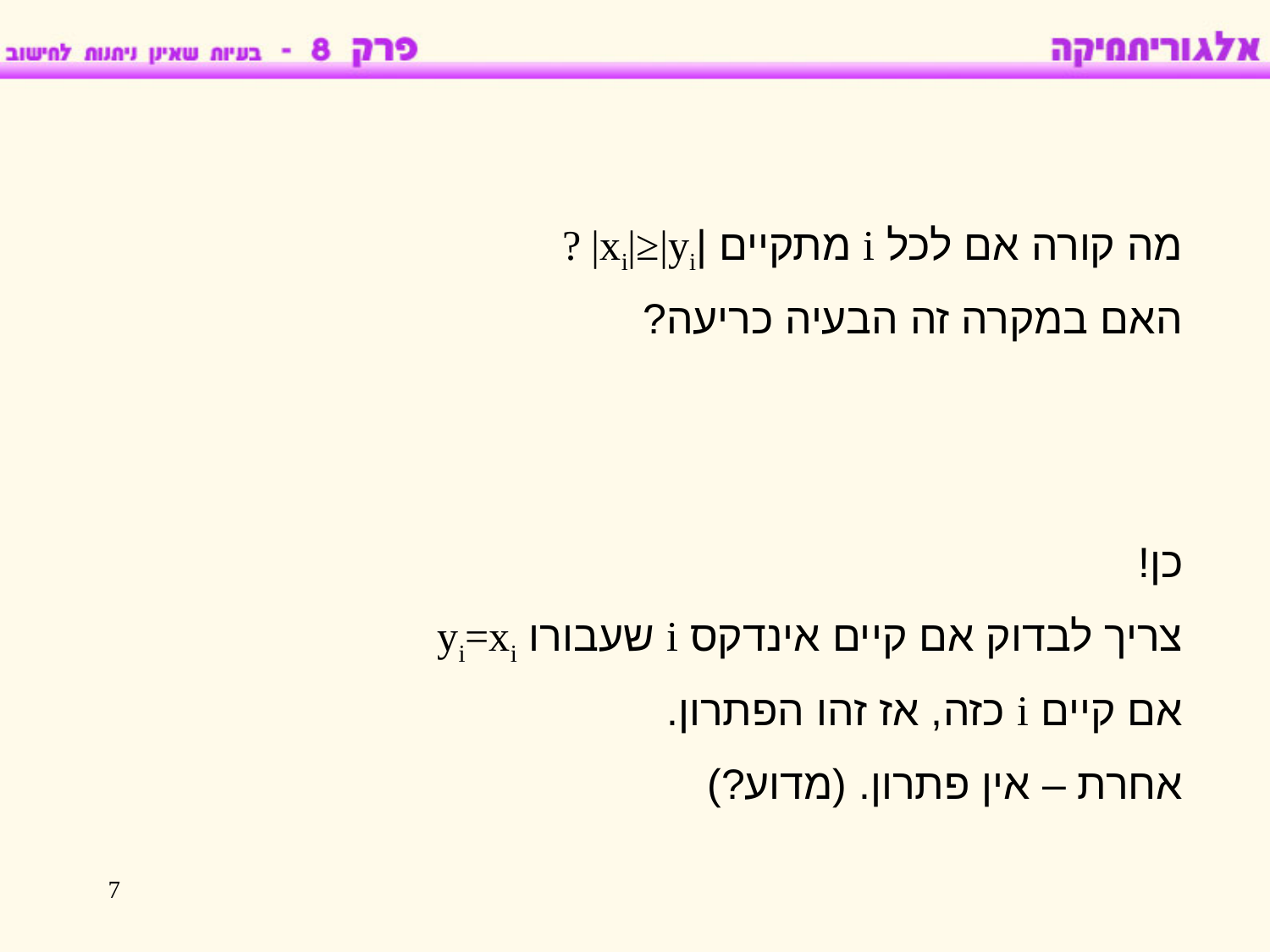

מה קורה אם לכל i מתקיים |xi|≥|yi| ?
האם במקרה זה הבעיה כריעה?
כן!
צריך לבדוק אם קיים אינדקס i שעבורו yi=xi
אם קיים i כזה, אז זהו הפתרון.
אחרת – אין פתרון. (מדוע?)
7